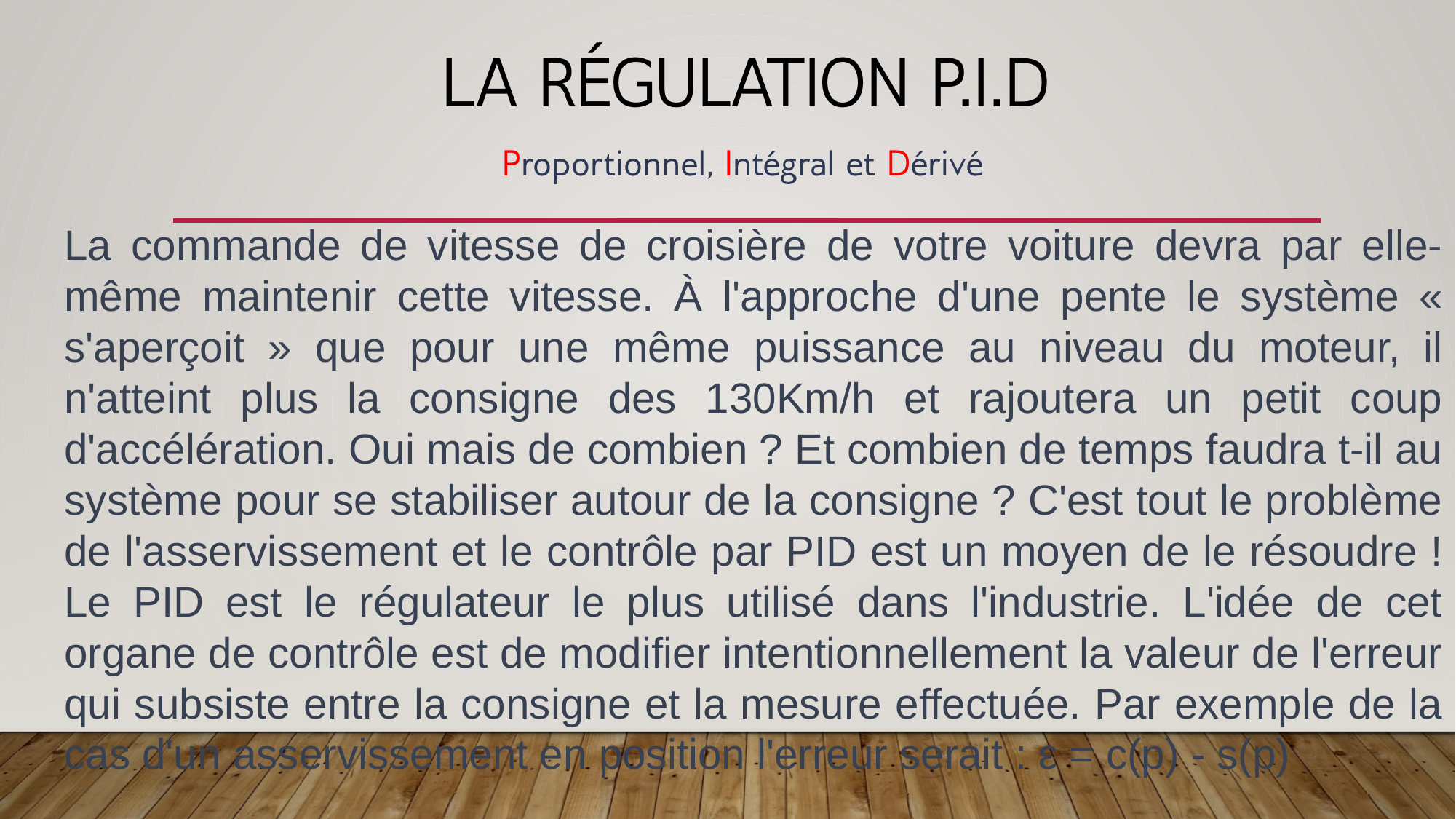

# La régulation p.I.d
Proportionnel, Intégral et Dérivé
La commande de vitesse de croisière de votre voiture devra par elle-même maintenir cette vitesse. À l'approche d'une pente le système « s'aperçoit » que pour une même puissance au niveau du moteur, il n'atteint plus la consigne des 130Km/h et rajoutera un petit coup d'accélération. Oui mais de combien ? Et combien de temps faudra t-il au système pour se stabiliser autour de la consigne ? C'est tout le problème de l'asservissement et le contrôle par PID est un moyen de le résoudre ! Le PID est le régulateur le plus utilisé dans l'industrie. L'idée de cet organe de contrôle est de modifier intentionnellement la valeur de l'erreur qui subsiste entre la consigne et la mesure effectuée. Par exemple de la cas d'un asservissement en position l'erreur serait : ε = c(p) - s(p)